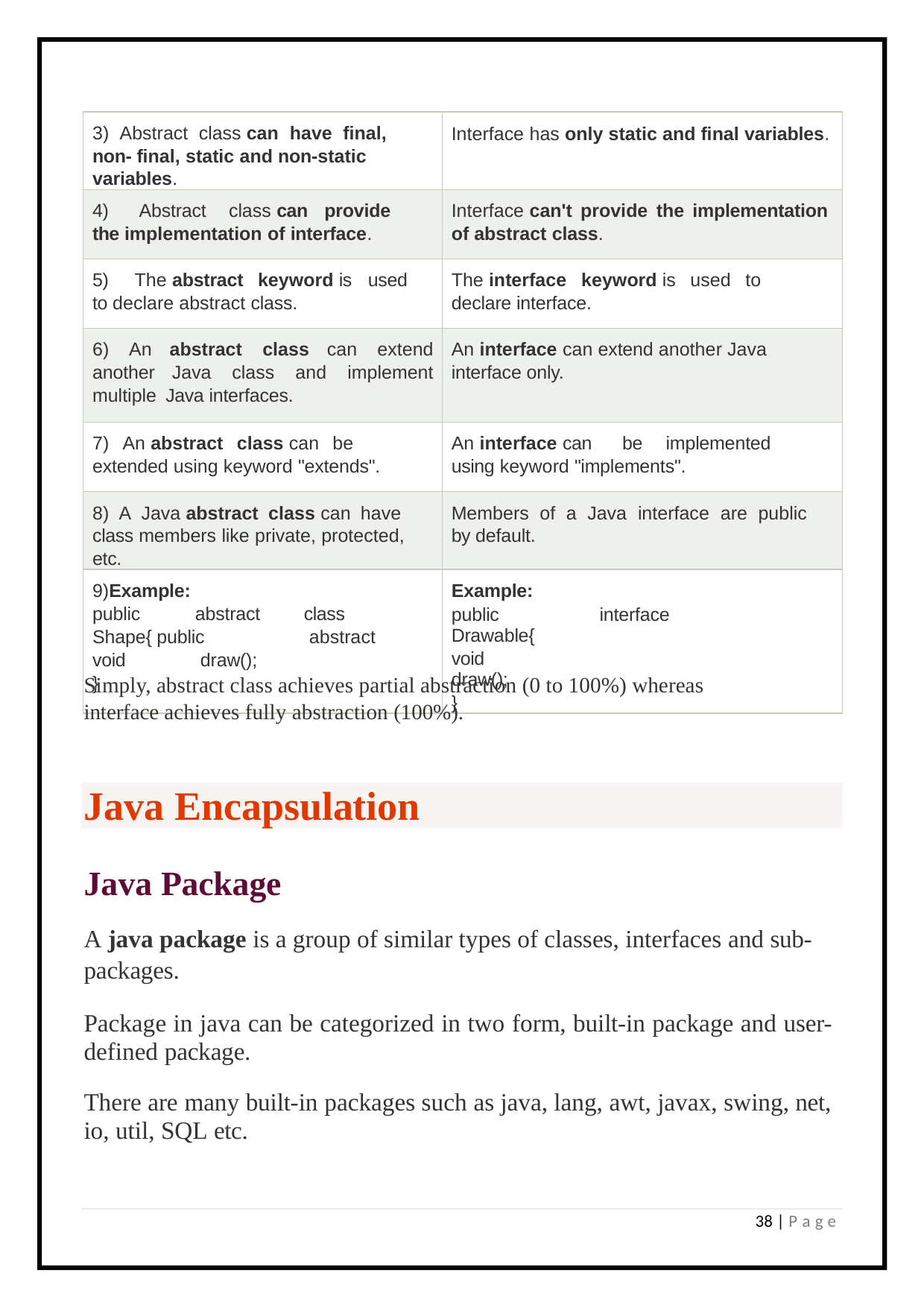

| 3) Abstract class can have final, non- final, static and non-static variables. | Interface has only static and final variables. |
| --- | --- |
| 4) Abstract class can provide the implementation of interface. | Interface can't provide the implementation of abstract class. |
| 5) The abstract keyword is used to declare abstract class. | The interface keyword is used to declare interface. |
| 6) An abstract class can extend another Java class and implement multiple Java interfaces. | An interface can extend another Java interface only. |
| 7) An abstract class can be extended using keyword "extends". | An interface can be implemented using keyword "implements". |
| 8) A Java abstract class can have class members like private, protected, etc. | Members of a Java interface are public by default. |
| 9)Example: public abstract class Shape{ public abstract void draw(); } | Example: public interface Drawable{ void draw(); } |
Simply, abstract class achieves partial abstraction (0 to 100%) whereas interface achieves fully abstraction (100%).
Java Encapsulation
Java Package
A java package is a group of similar types of classes, interfaces and sub- packages.
Package in java can be categorized in two form, built-in package and user- defined package.
There are many built-in packages such as java, lang, awt, javax, swing, net, io, util, SQL etc.
38 | P a g e